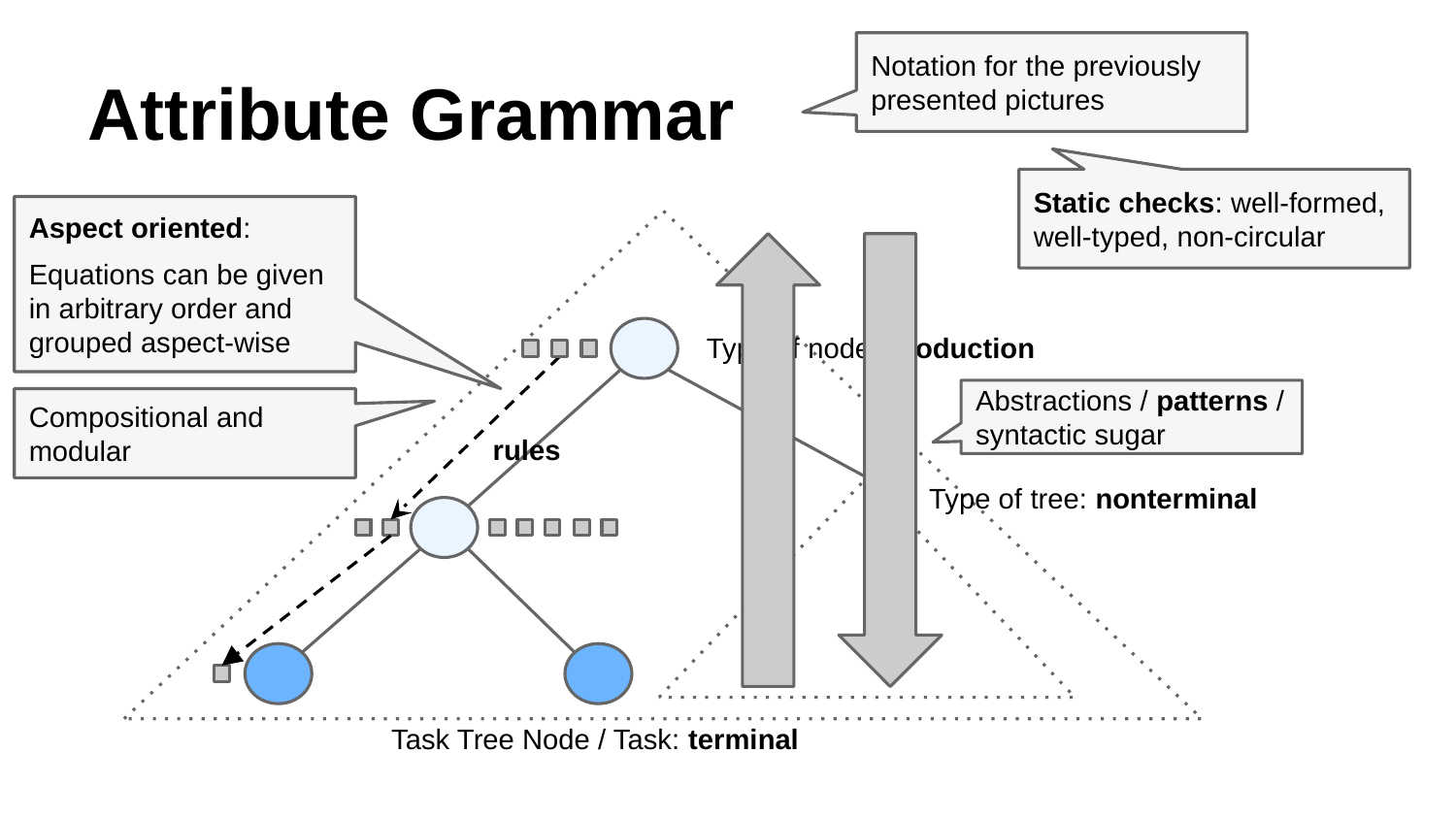

Notation for the previously presented pictures
# Attribute Grammar
Static checks: well-formed, well-typed, non-circular
Aspect oriented:
Equations can be given in arbitrary order and grouped aspect-wise
Compositional and modular

Type of node: production

Type of tree: nonterminal

Task Tree Node / Task: terminal

Abstractions / patterns / syntactic sugar
rules